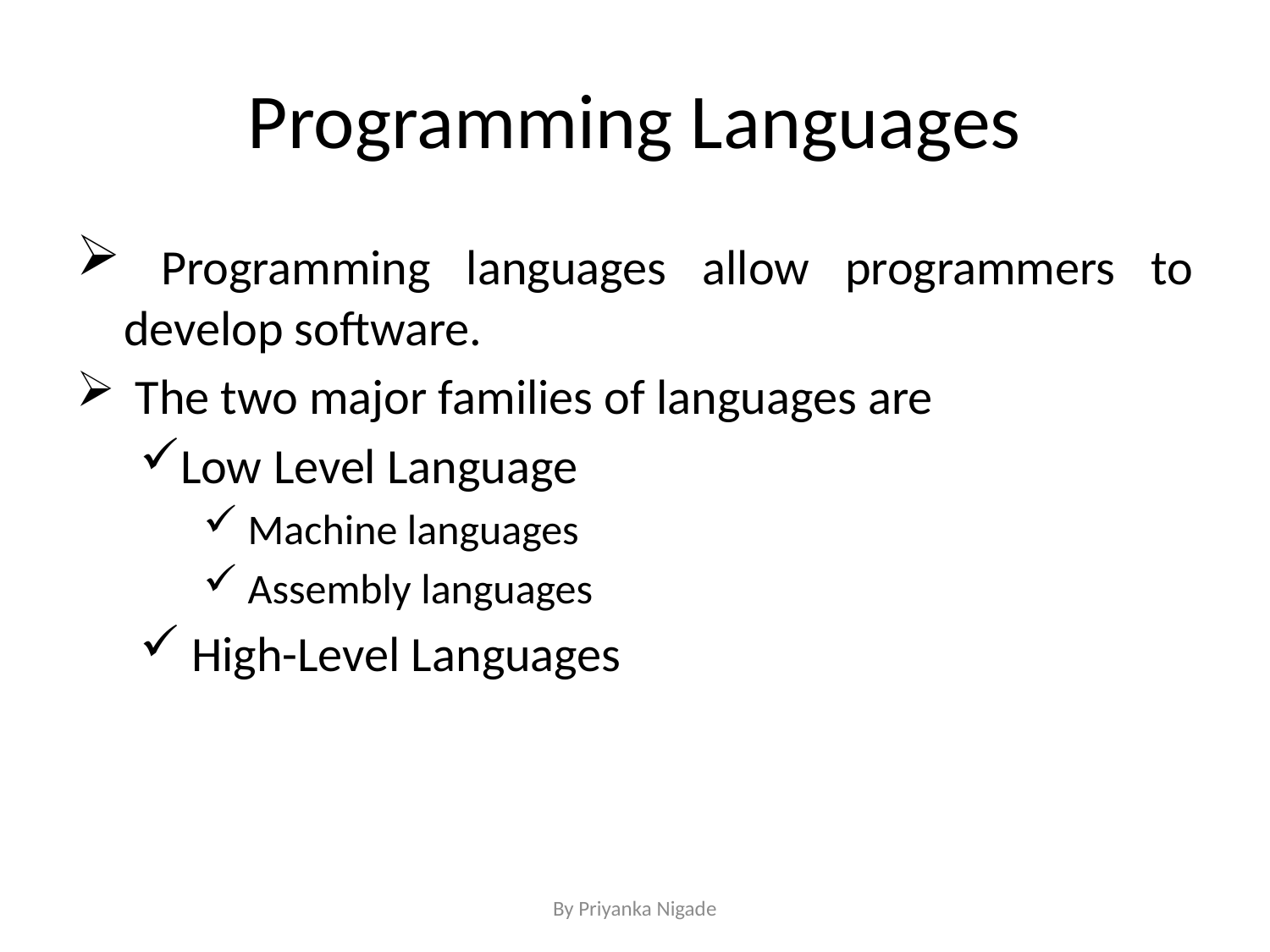

# Programming Languages
 Programming languages allow programmers to develop software.
 The two major families of languages are
Low Level Language
 Machine languages
 Assembly languages
 High-Level Languages
By Priyanka Nigade